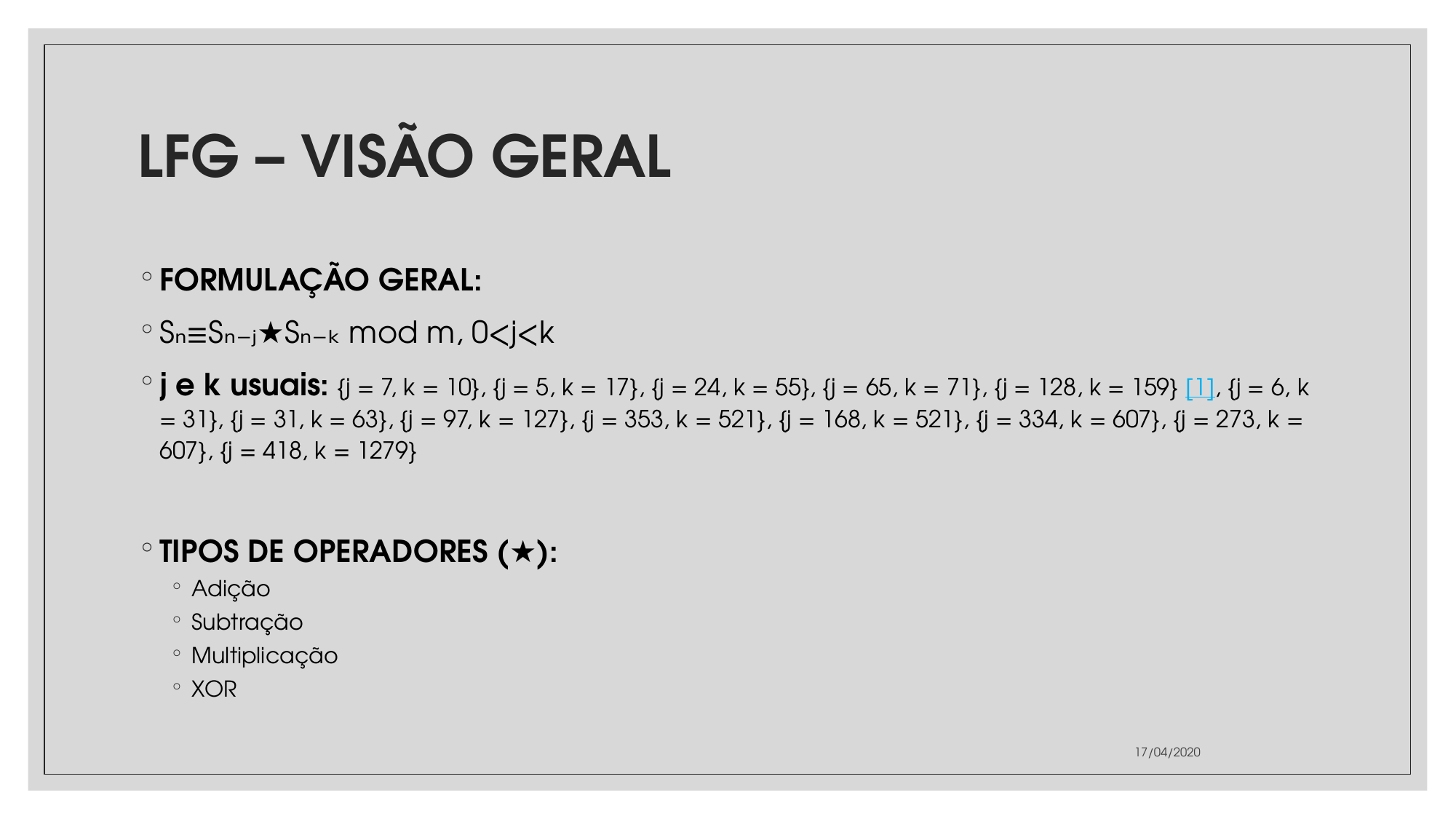

# LFG – VISÃO GERAL
FORMULAÇÃO GERAL:
Sₙ≡Sₙ₋ⱼ★Sₙ₋ₖ mod m, 0<j<k
j e k usuais: {j = 7, k = 10}, {j = 5, k = 17}, {j = 24, k = 55}, {j = 65, k = 71}, {j = 128, k = 159} [1], {j = 6, k = 31}, {j = 31, k = 63}, {j = 97, k = 127}, {j = 353, k = 521}, {j = 168, k = 521}, {j = 334, k = 607}, {j = 273, k = 607}, {j = 418, k = 1279}

TIPOS DE OPERADORES (★):
Adição
Subtração
Multiplicação
XOR

17/04/2020